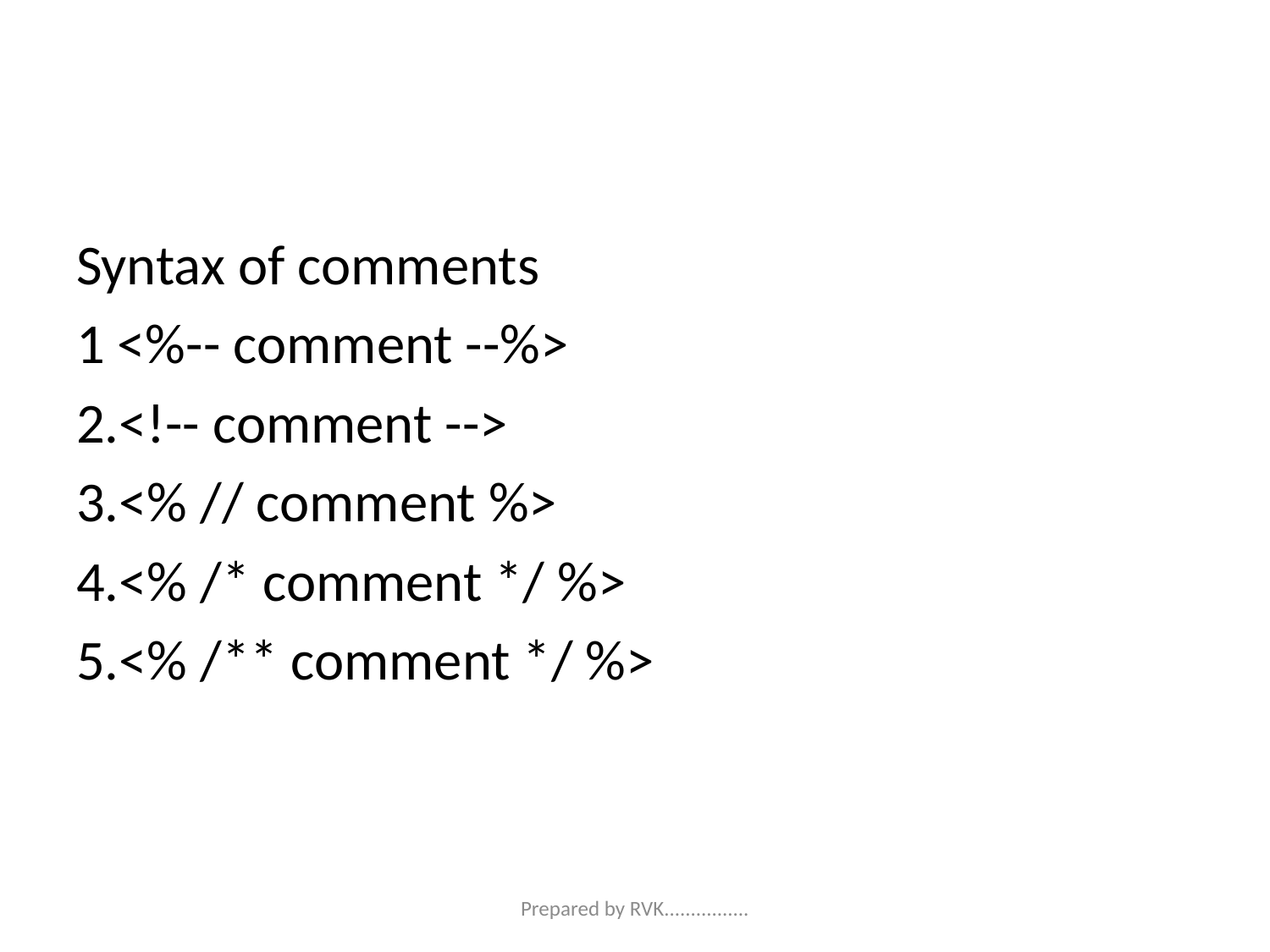

#
Syntax of comments
1 <%-- comment --%>
2.<!-- comment -->
3.<% // comment %>
4.<% /* comment */ %>
5.<% /** comment */ %>
Prepared by RVK................